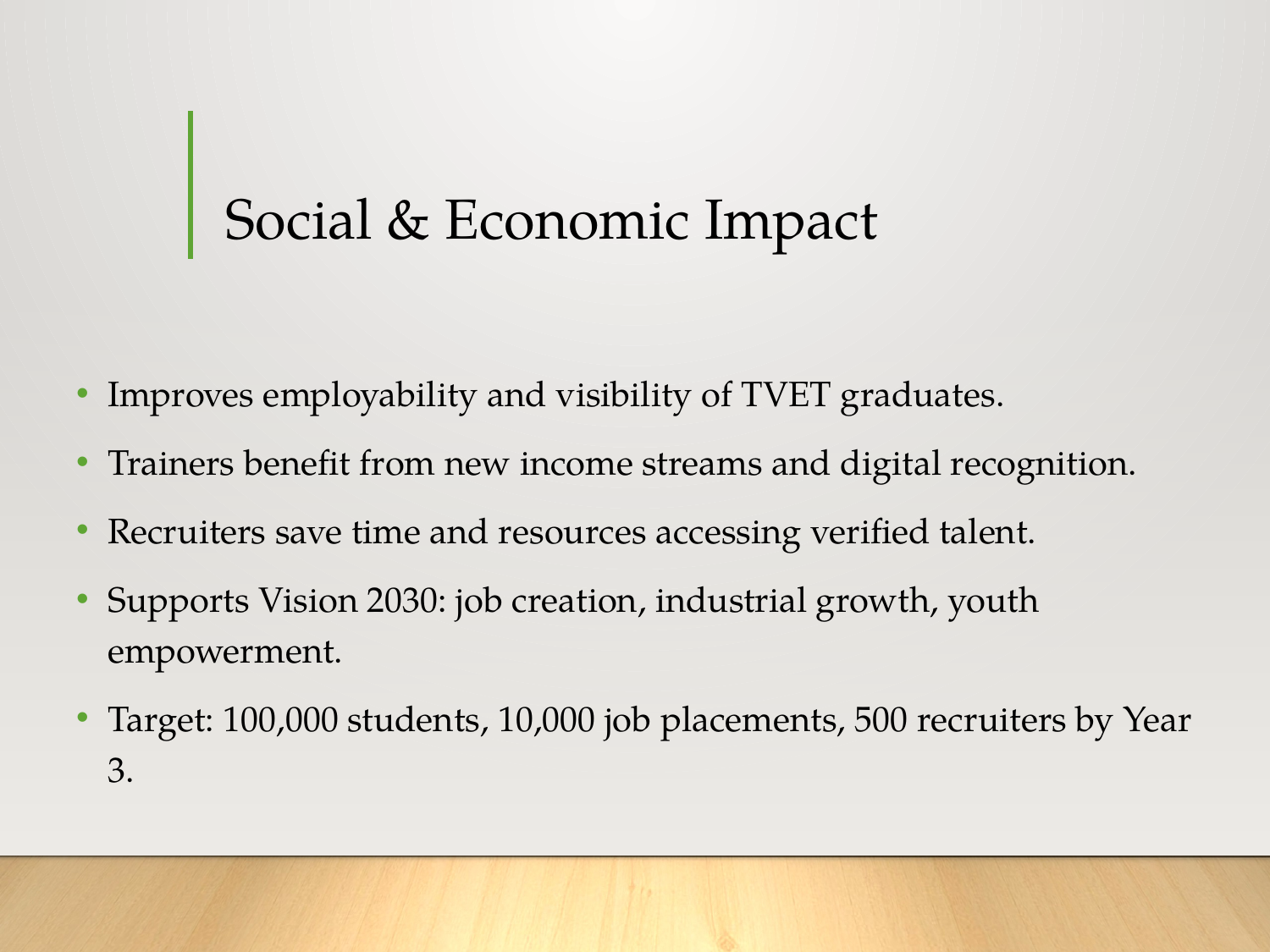

# Social & Economic Impact

Improves employability and visibility of TVET graduates.
Trainers benefit from new income streams and digital recognition.
Recruiters save time and resources accessing verified talent.
Supports Vision 2030: job creation, industrial growth, youth empowerment.
Target: 100,000 students, 10,000 job placements, 500 recruiters by Year 3.